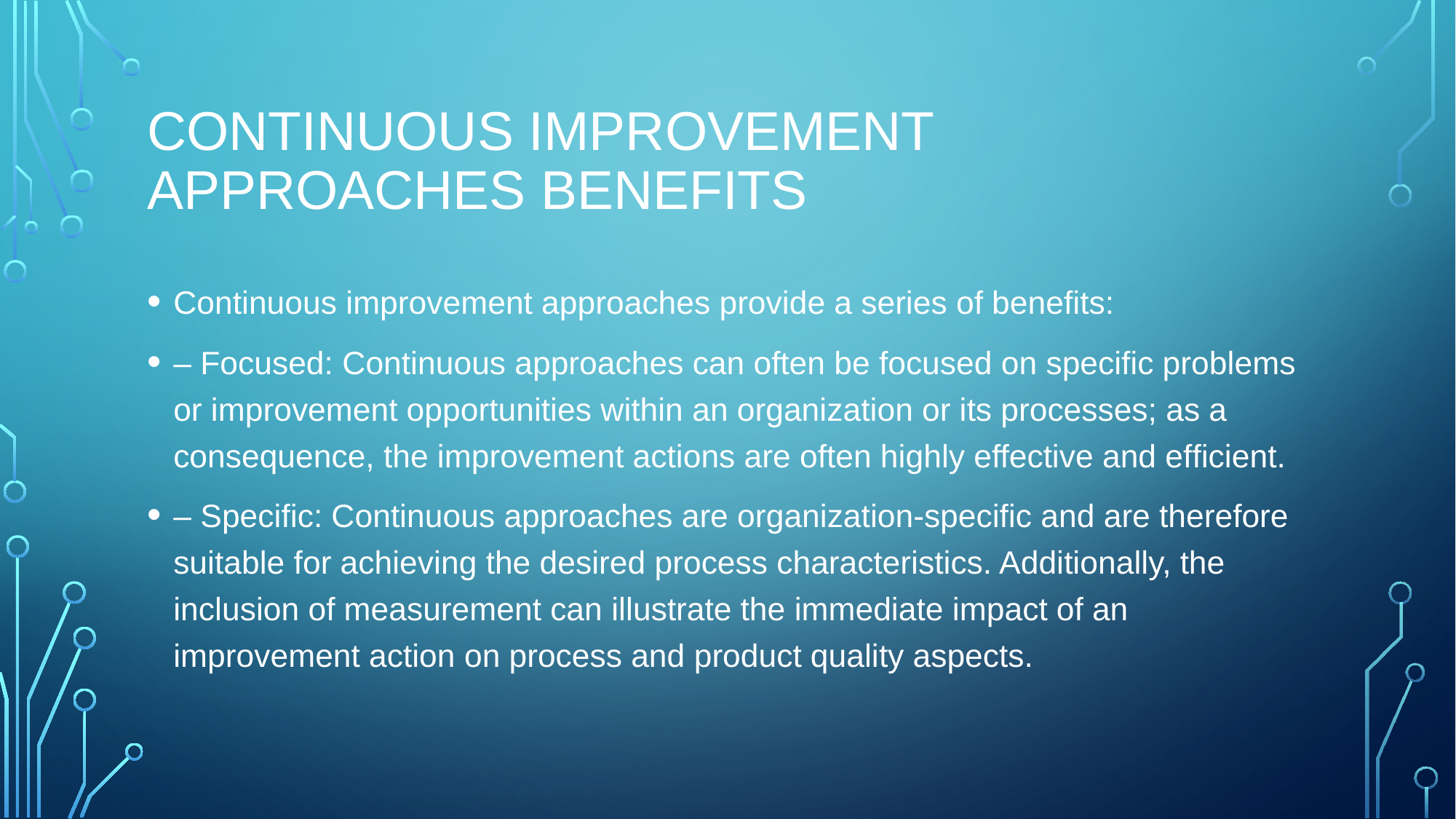

# Continuous improvement approaches benefits
Continuous improvement approaches provide a series of beneﬁts:
– Focused: Continuous approaches can often be focused on speciﬁc problems or improvement opportunities within an organization or its processes; as a consequence, the improvement actions are often highly effective and efﬁcient.
– Speciﬁc: Continuous approaches are organization-speciﬁc and are therefore suitable for achieving the desired process characteristics. Additionally, the inclusion of measurement can illustrate the immediate impact of an improvement action on process and product quality aspects.